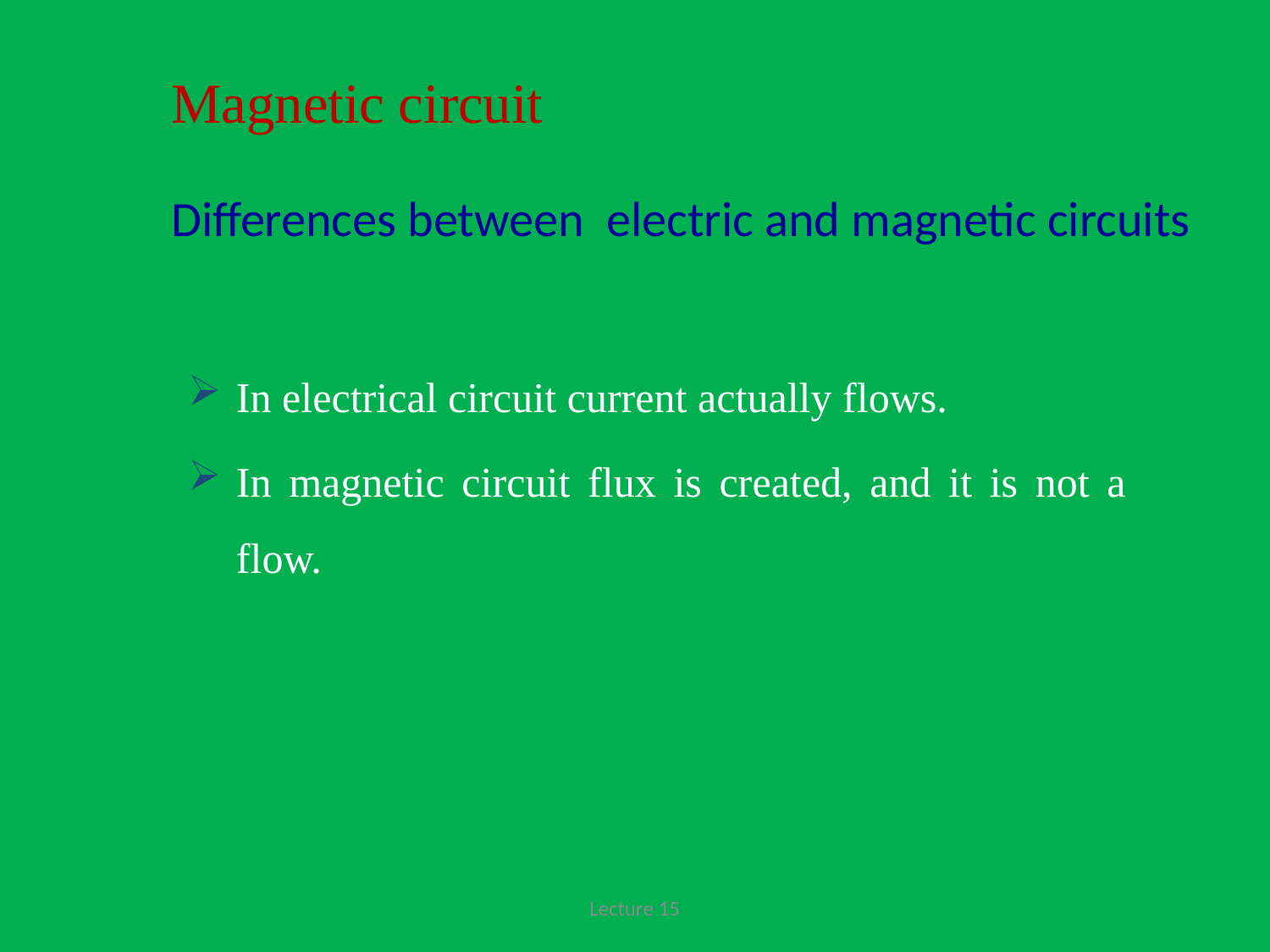

Magnetic circuit
# Differences between  electric and magnetic circuits
In electrical circuit current actually flows.
In magnetic circuit flux is created, and it is not a flow.
Lecture 15
13